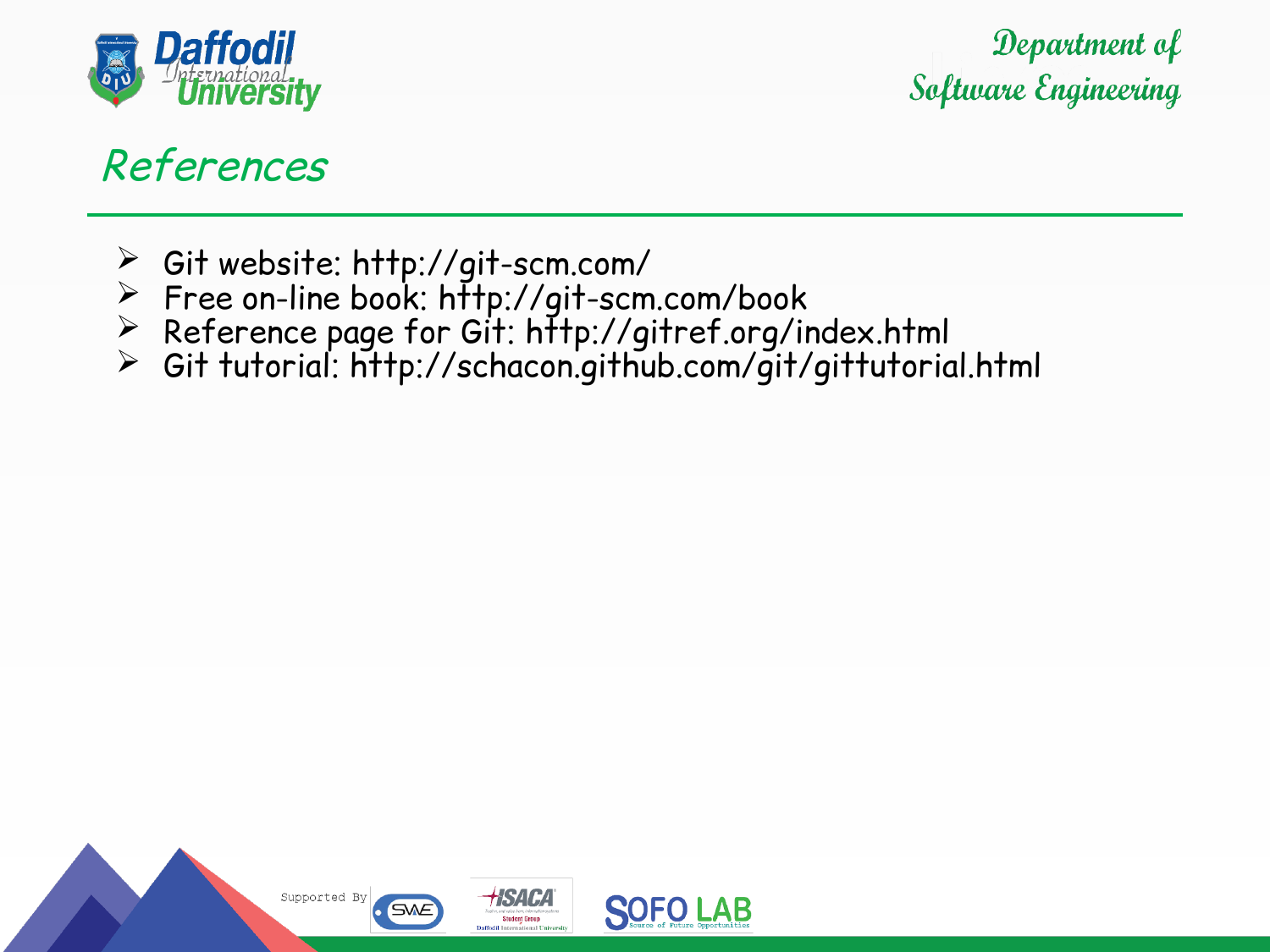

# References
Git website: http://git-scm.com/
Free on-line book: http://git-scm.com/book
Reference page for Git: http://gitref.org/index.html
Git tutorial: http://schacon.github.com/git/gittutorial.html